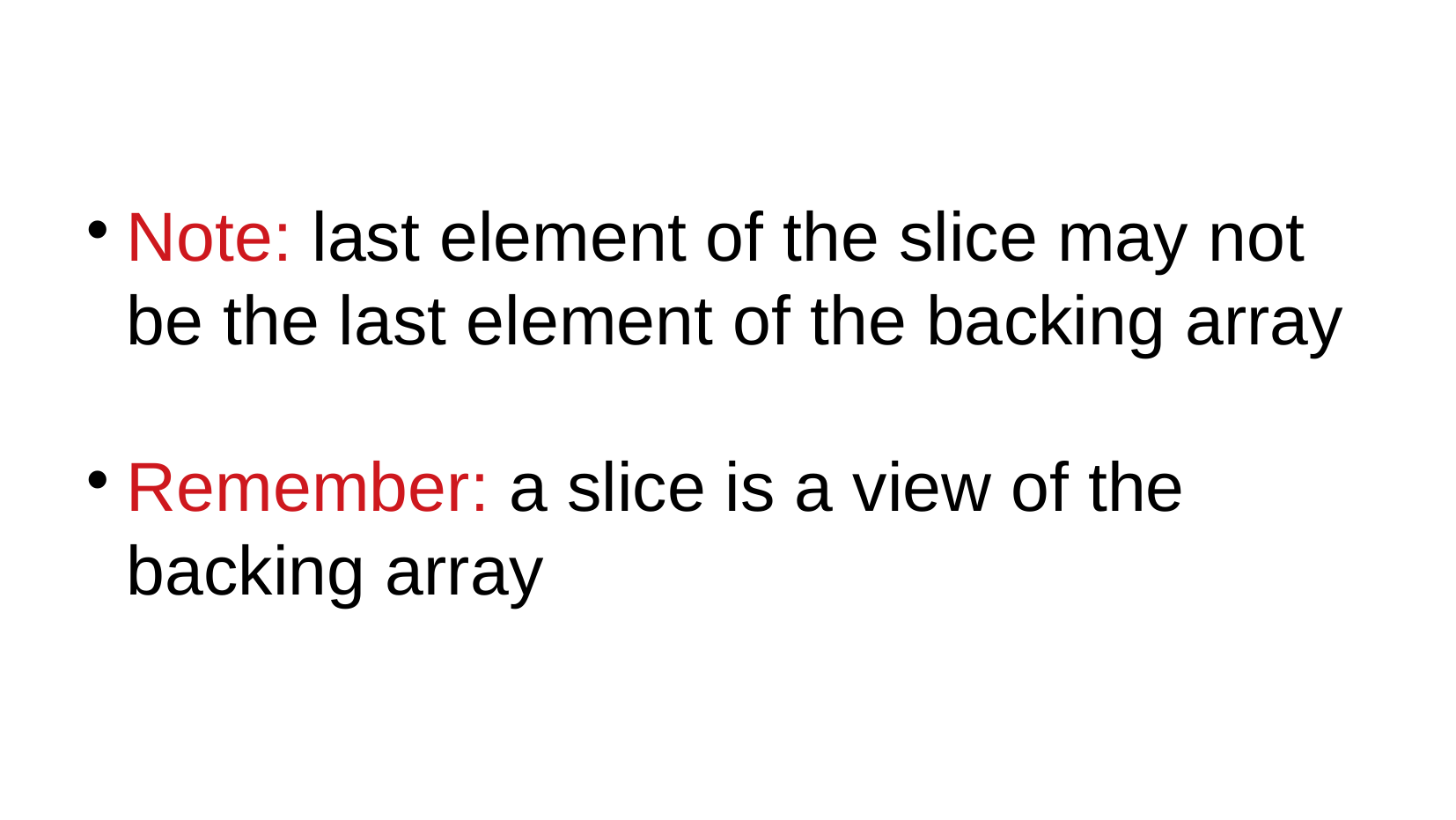

Note: last element of the slice may not be the last element of the backing array
Remember: a slice is a view of the backing array